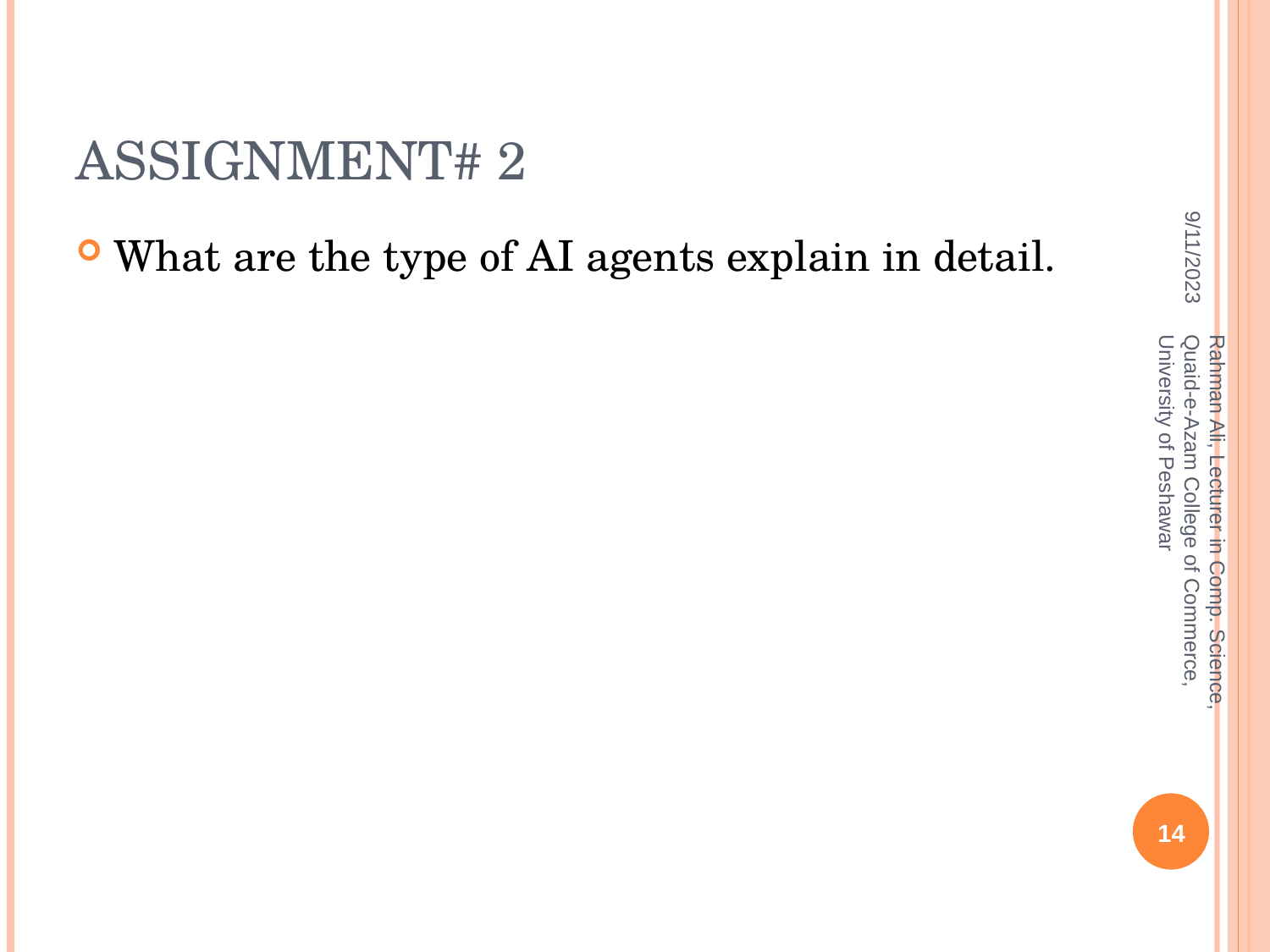

ASSIGNMENT# 2
9/11/2023
What are the type of AI agents explain in detail.
Rahman Ali, Lecturer in Comp. Science, Quaid-e-Azam College of Commerce, University of Peshawar
14